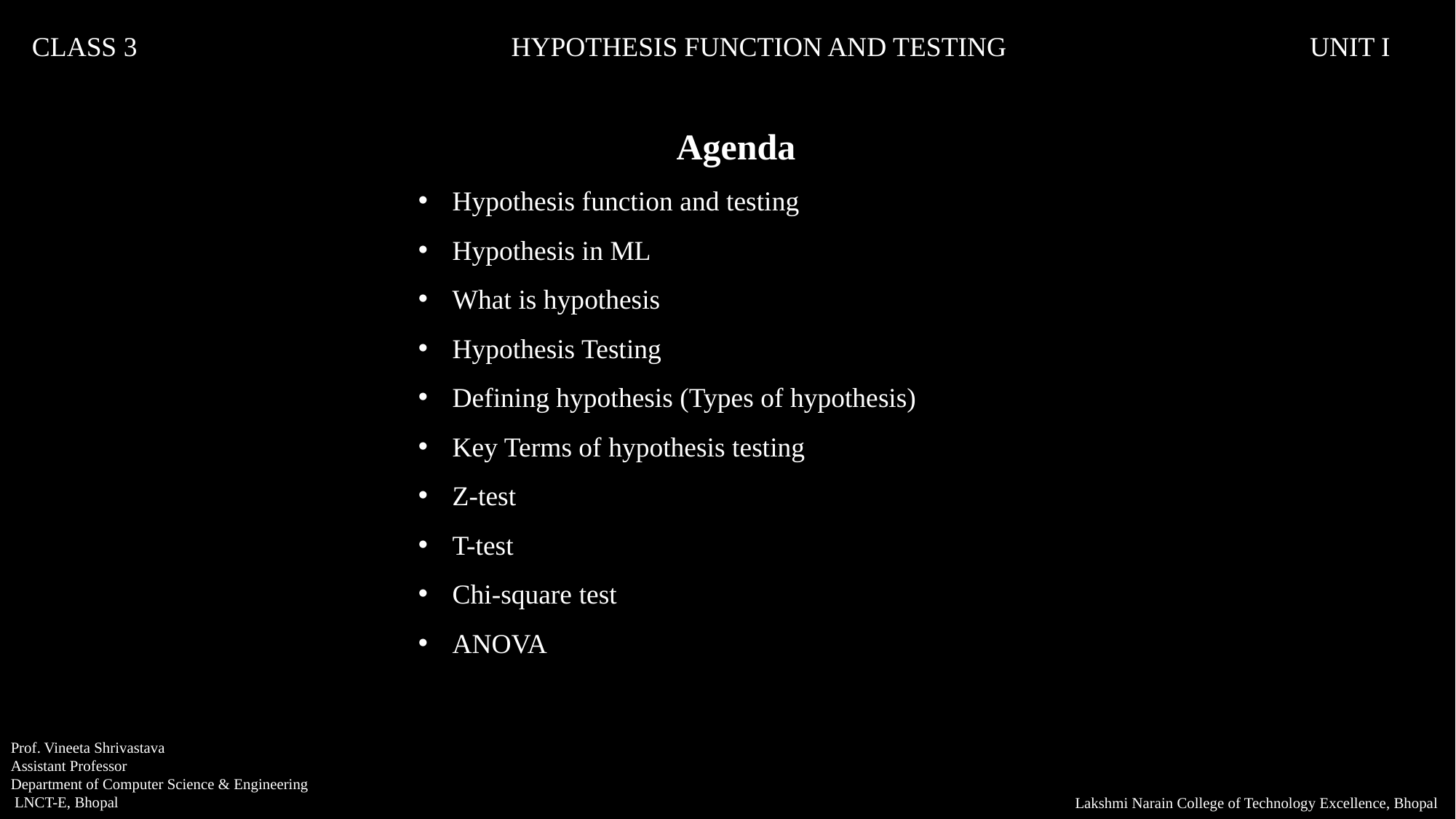

CLASS 3			                      HYPOTHESIS FUNCTION AND TESTING		                           UNIT I
Agenda
Hypothesis function and testing
Hypothesis in ML
What is hypothesis
Hypothesis Testing
Defining hypothesis (Types of hypothesis)
Key Terms of hypothesis testing
Z-test
T-test
Chi-square test
ANOVA
Prof. Vineeta Shrivastava
Assistant Professor
Department of Computer Science & Engineering
 LNCT-E, Bhopal
Lakshmi Narain College of Technology Excellence, Bhopal